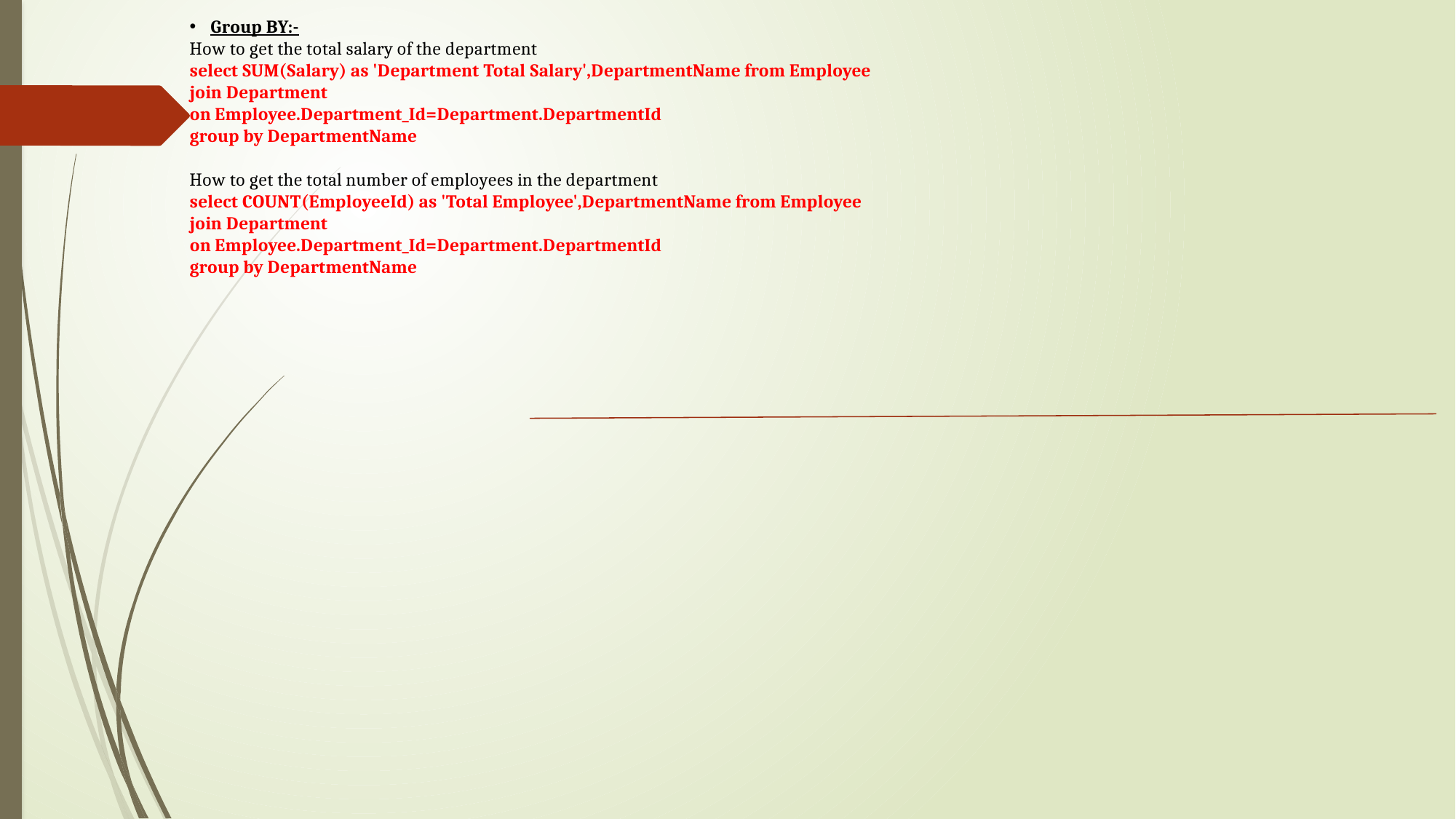

Group BY:-
How to get the total salary of the department
select SUM(Salary) as 'Department Total Salary',DepartmentName from Employee
join Department
on Employee.Department_Id=Department.DepartmentId
group by DepartmentName

How to get the total number of employees in the department
select COUNT(EmployeeId) as 'Total Employee',DepartmentName from Employee
join Department
on Employee.Department_Id=Department.DepartmentId
group by DepartmentName